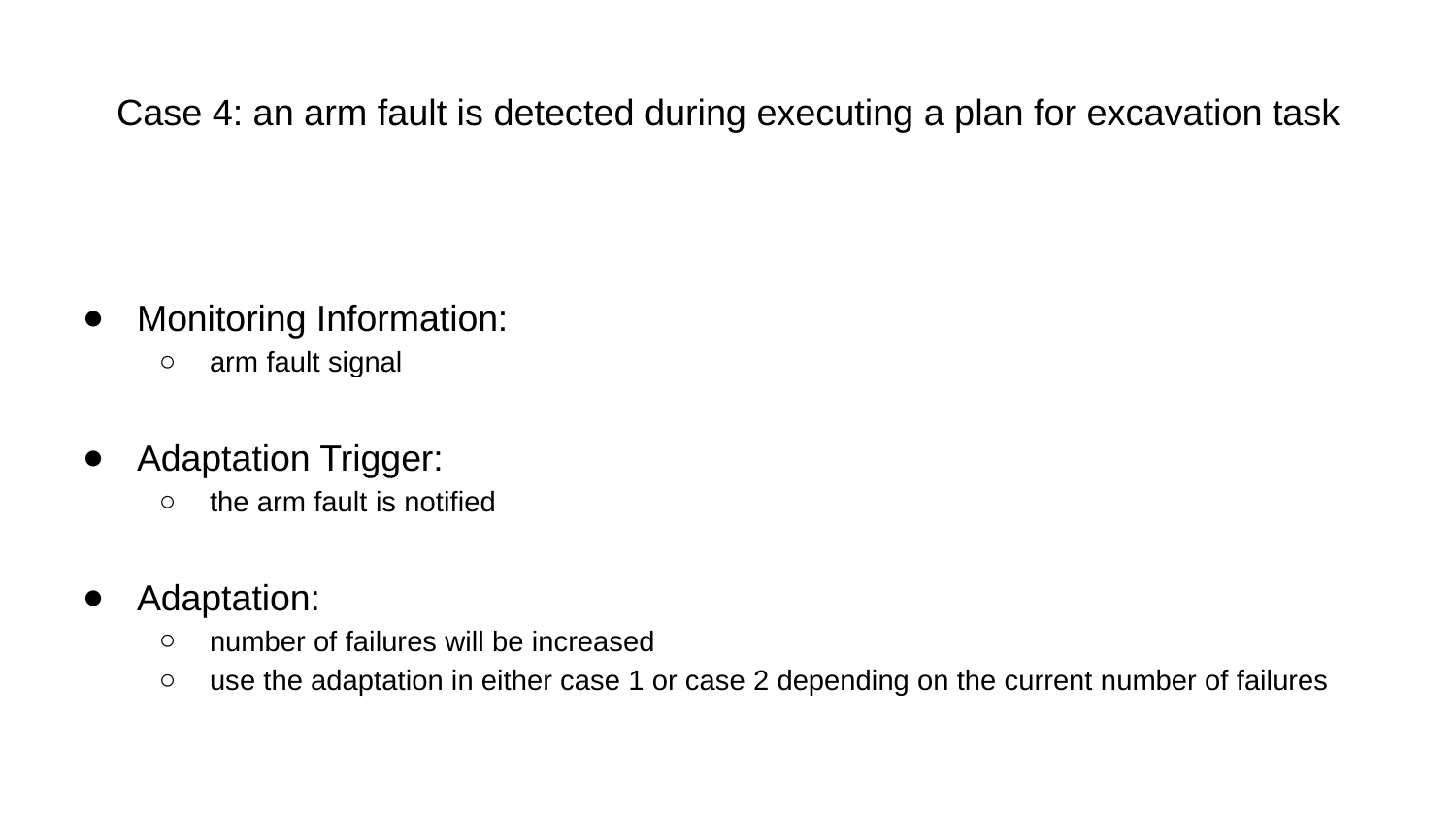

# Case 4: an arm fault is detected during executing a plan for excavation task
Monitoring Information:
arm fault signal

Adaptation Trigger:
the arm fault is notified

Adaptation:
number of failures will be increased
use the adaptation in either case 1 or case 2 depending on the current number of failures